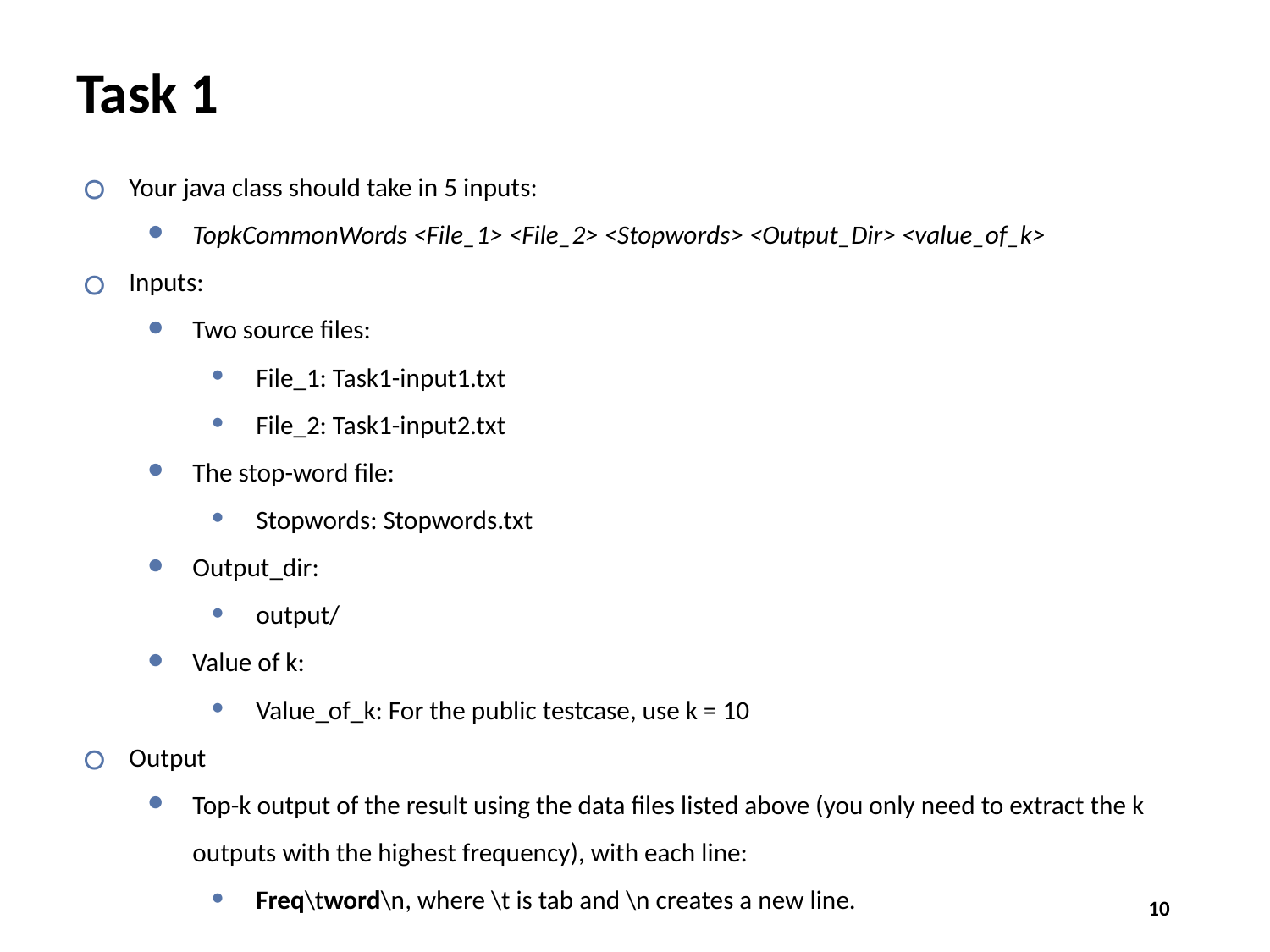

# Task 1
Your java class should take in 5 inputs:
TopkCommonWords <File_1> <File_2> <Stopwords> <Output_Dir> <value_of_k>
Inputs:
Two source files:
File_1: Task1-input1.txt
File_2: Task1-input2.txt
The stop-word file:
Stopwords: Stopwords.txt
Output_dir:
output/
Value of k:
Value_of_k: For the public testcase, use k = 10
Output
Top-k output of the result using the data files listed above (you only need to extract the k outputs with the highest frequency), with each line:
Freq\tword\n, where \t is tab and \n creates a new line.
10